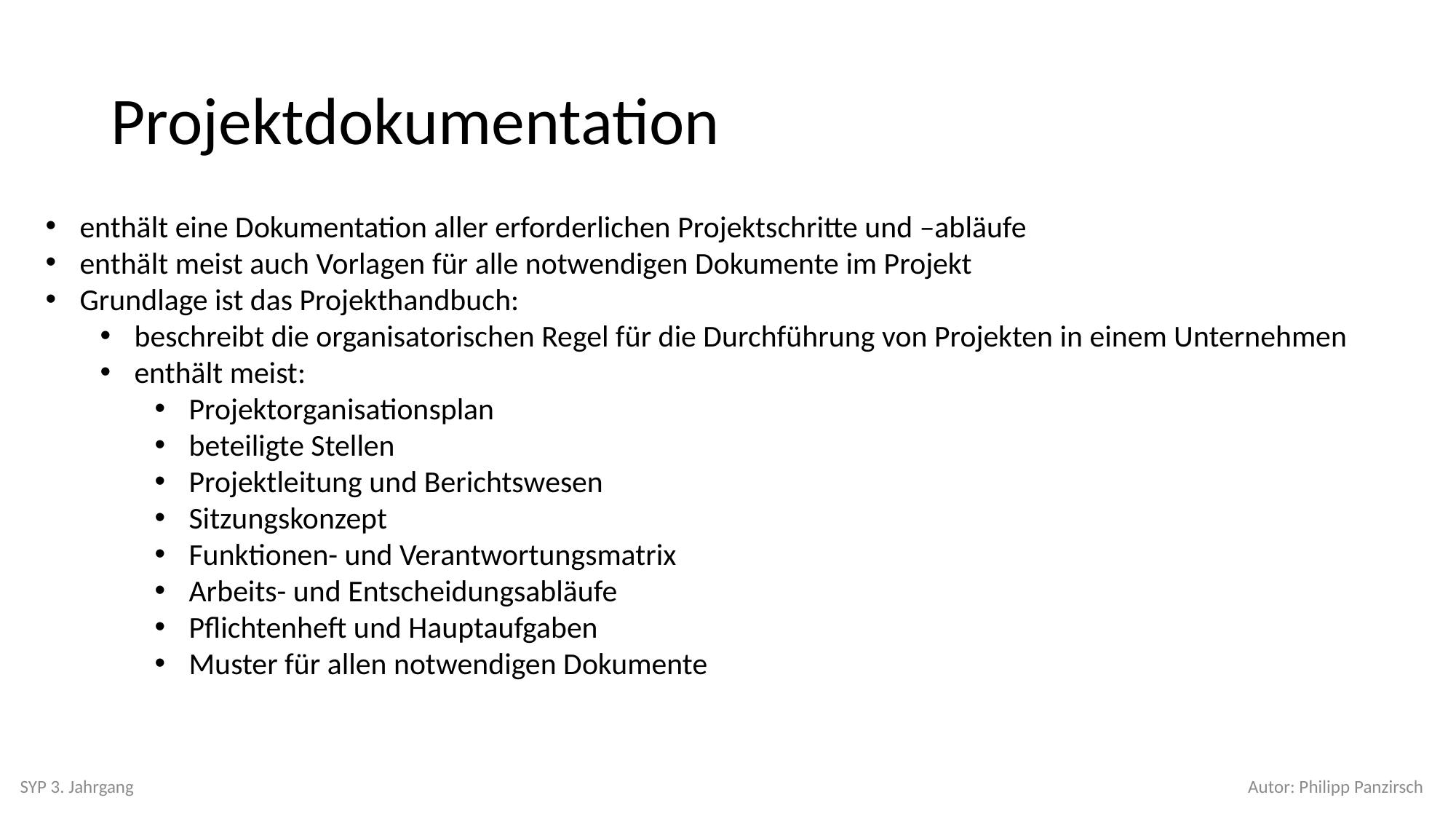

# Projektdokumentation
enthält eine Dokumentation aller erforderlichen Projektschritte und –abläufe
enthält meist auch Vorlagen für alle notwendigen Dokumente im Projekt
Grundlage ist das Projekthandbuch:
beschreibt die organisatorischen Regel für die Durchführung von Projekten in einem Unternehmen
enthält meist:
Projektorganisationsplan
beteiligte Stellen
Projektleitung und Berichtswesen
Sitzungskonzept
Funktionen- und Verantwortungsmatrix
Arbeits- und Entscheidungsabläufe
Pflichtenheft und Hauptaufgaben
Muster für allen notwendigen Dokumente
SYP 3. Jahrgang
Autor: Philipp Panzirsch